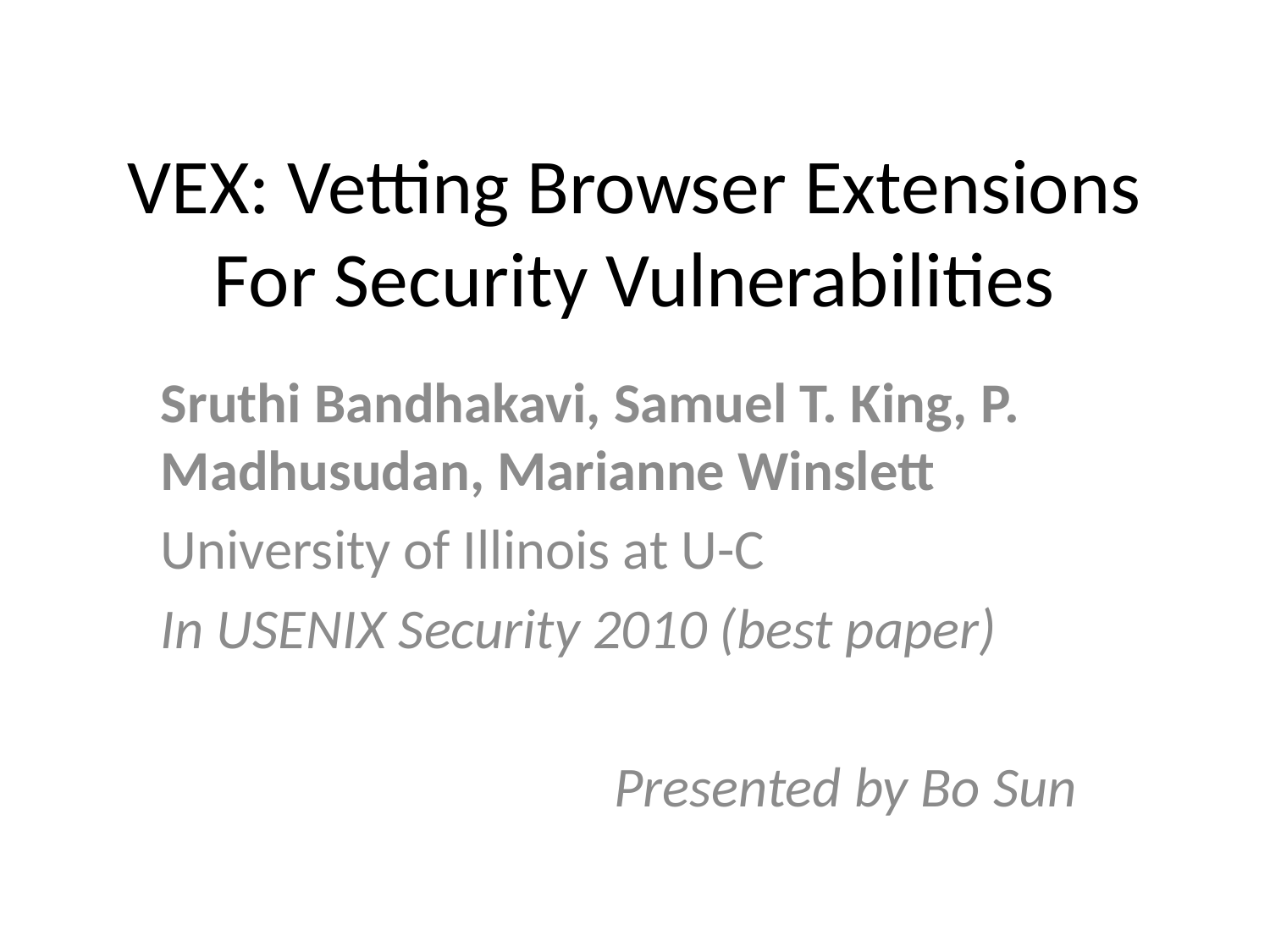

# VEX: Vetting Browser Extensions For Security Vulnerabilities
Sruthi Bandhakavi, Samuel T. King, P. Madhusudan, Marianne Winslett
University of Illinois at U-C
In USENIX Security 2010 (best paper)

Presented by Bo Sun